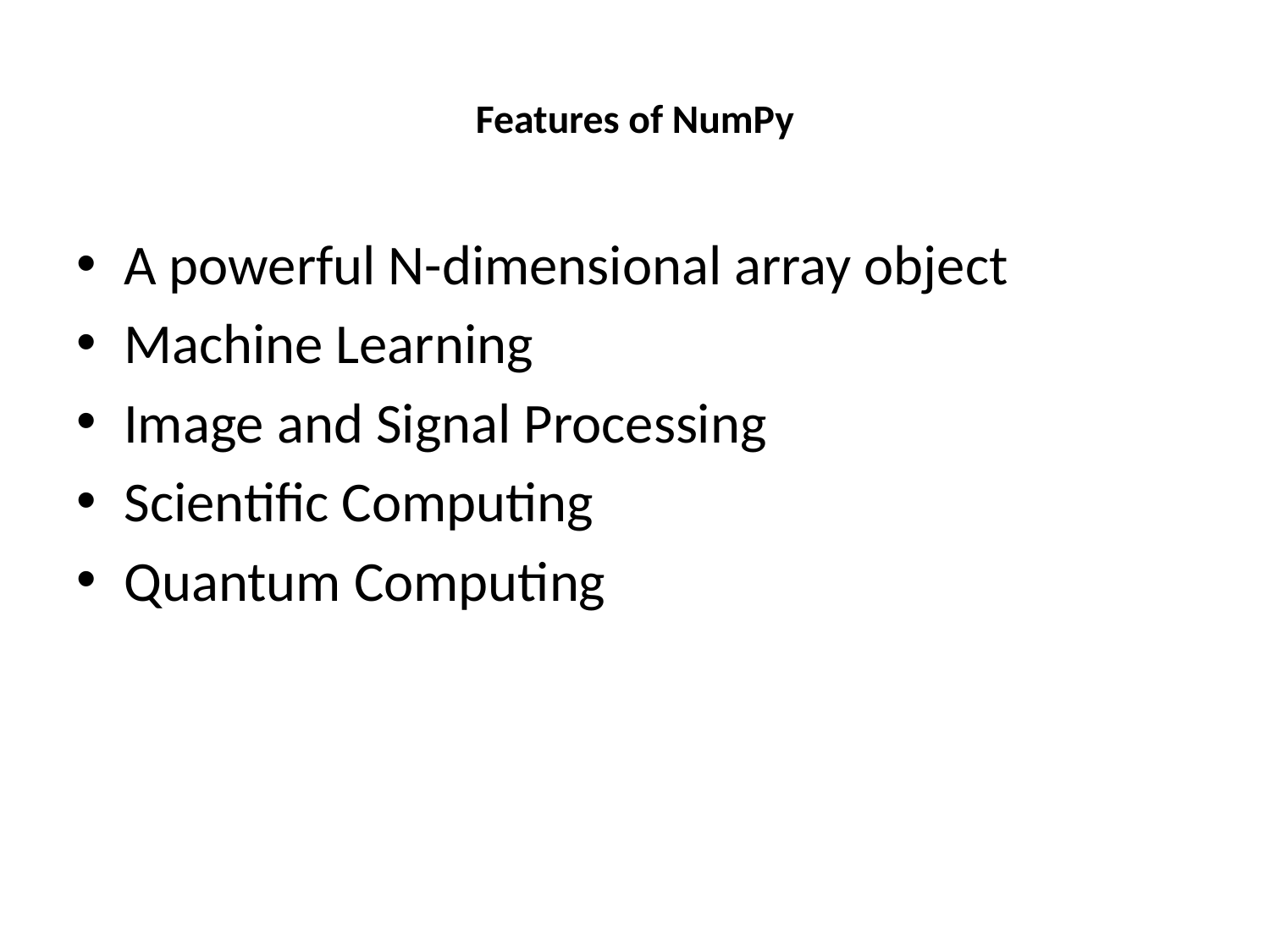

# Features of NumPy
A powerful N-dimensional array object
Machine Learning
Image and Signal Processing
Scientific Computing
Quantum Computing